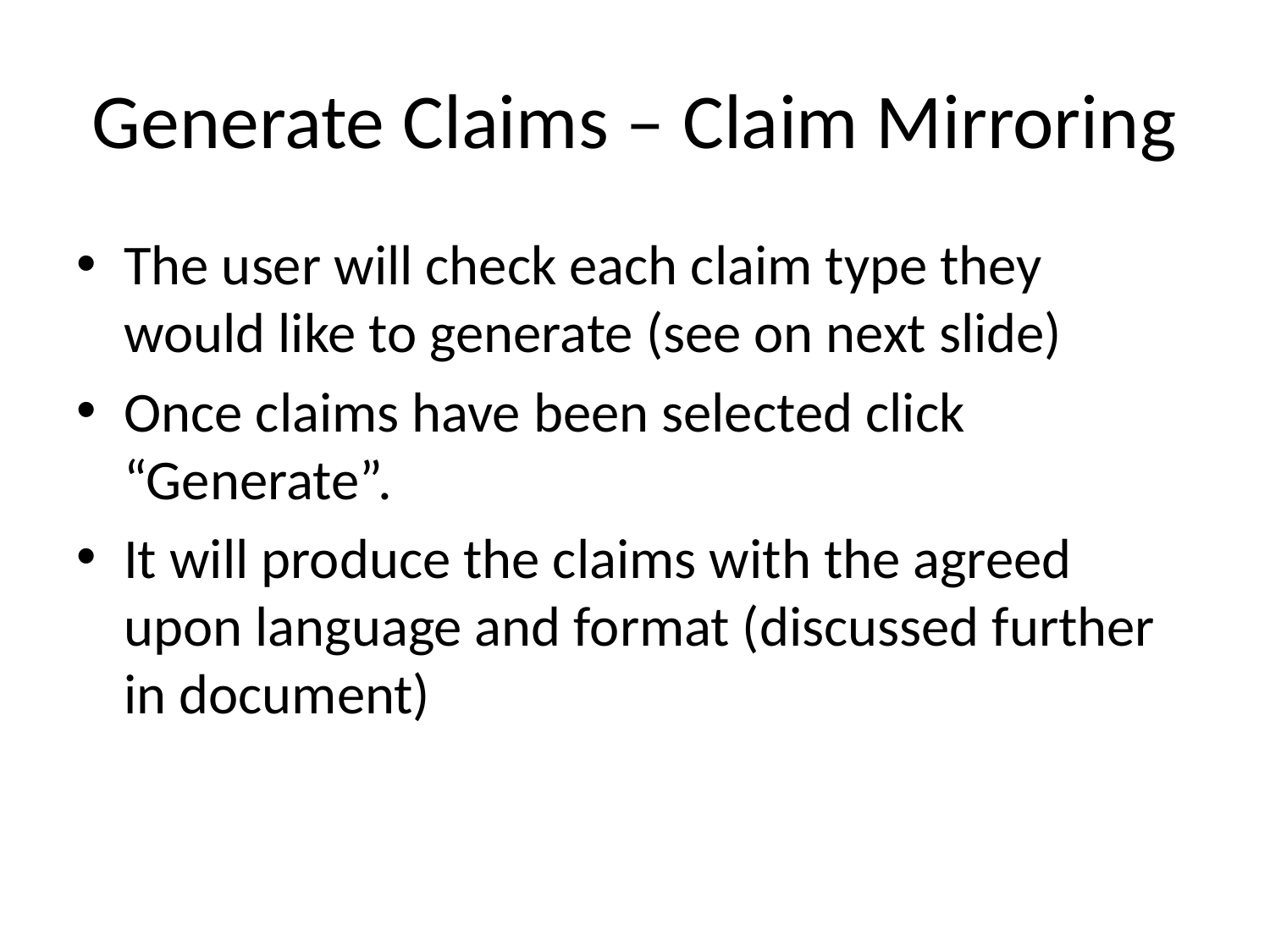

# Generate Claims – Claim Mirroring
The user will check each claim type they would like to generate (see on next slide)
Once claims have been selected click “Generate”.
It will produce the claims with the agreed upon language and format (discussed further in document)